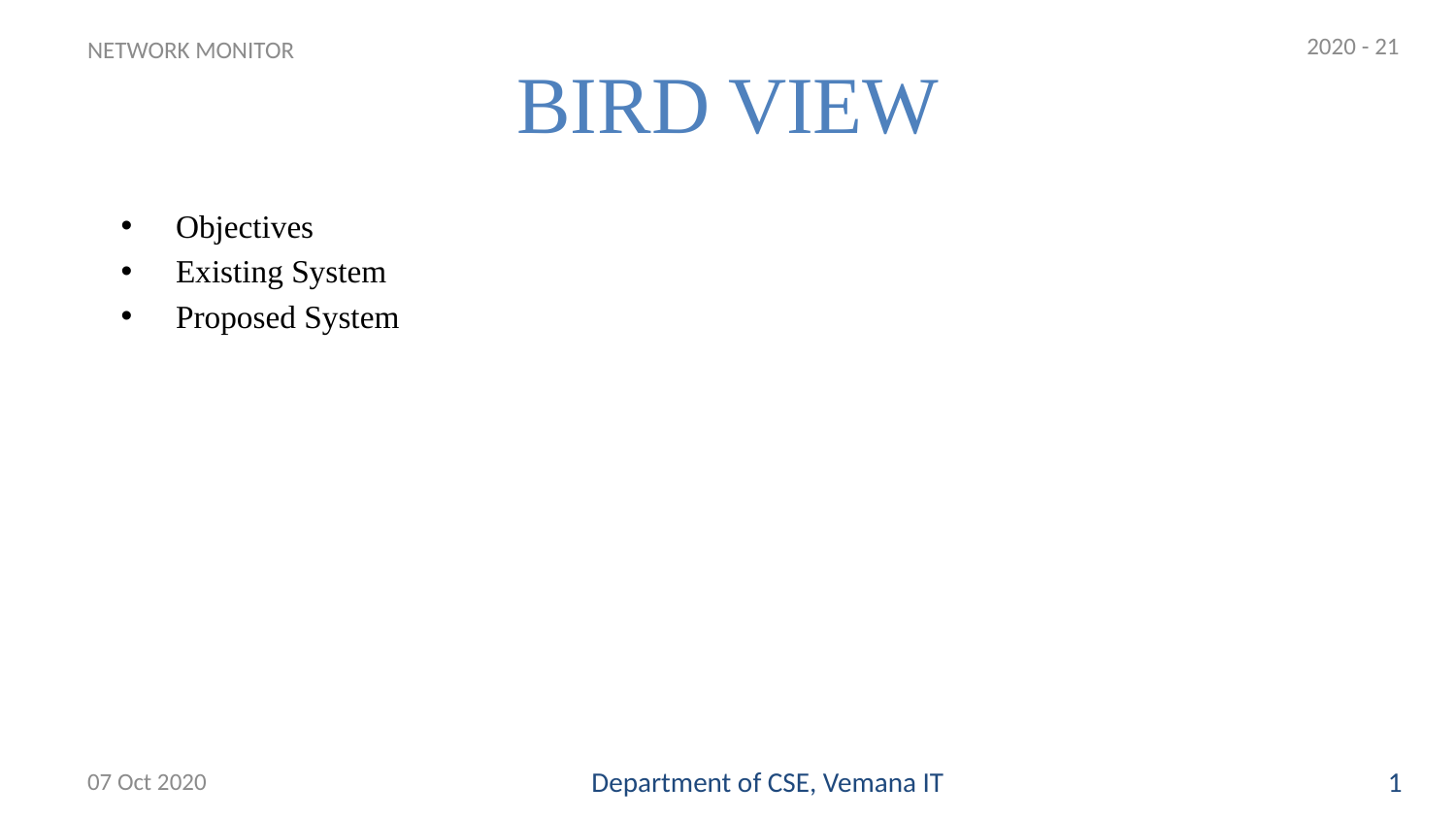

2020 - 21
# BIRD VIEW
NETWORK MONITOR
Objectives
Existing System
Proposed System
07 Oct 2020
Department of CSE, Vemana IT
1